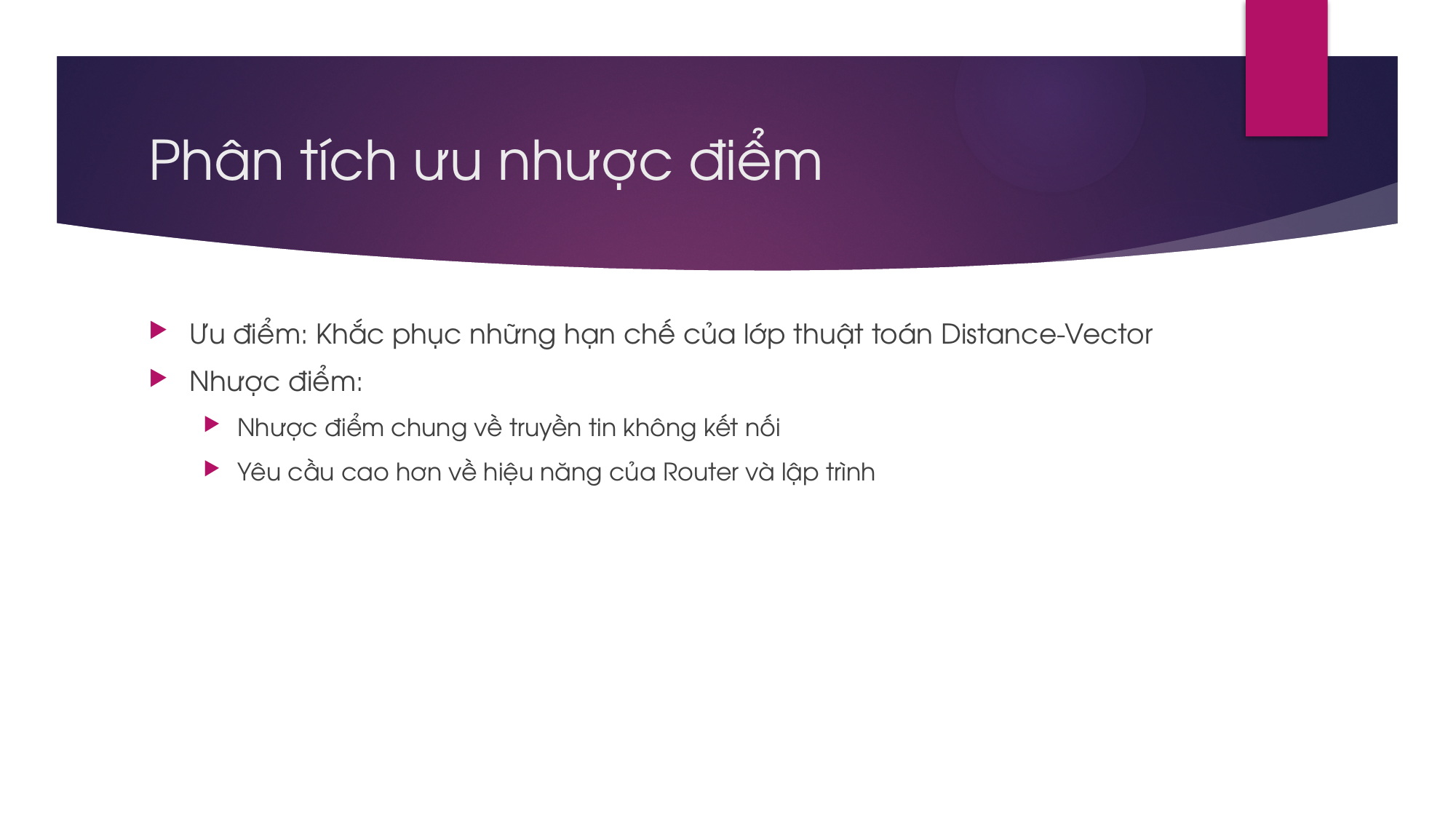

# Phân tích ưu nhược điểm
Ưu điểm: Khắc phục những hạn chế của lớp thuật toán Distance-Vector
Nhược điểm:
Nhược điểm chung về truyền tin không kết nối
Yêu cầu cao hơn về hiệu năng của Router và lập trình